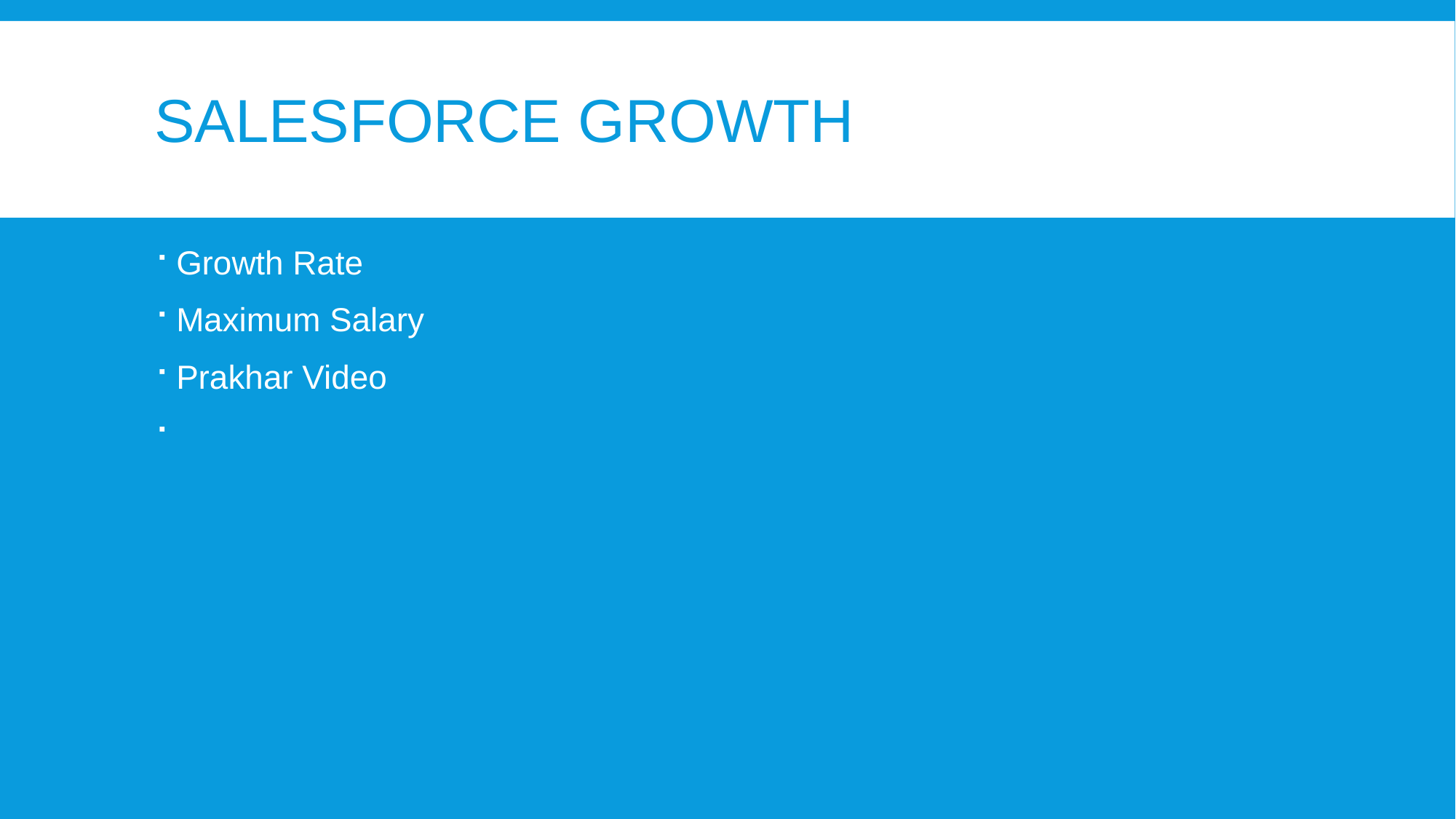

# Salesforce Growth
Growth Rate
Maximum Salary
Prakhar Video